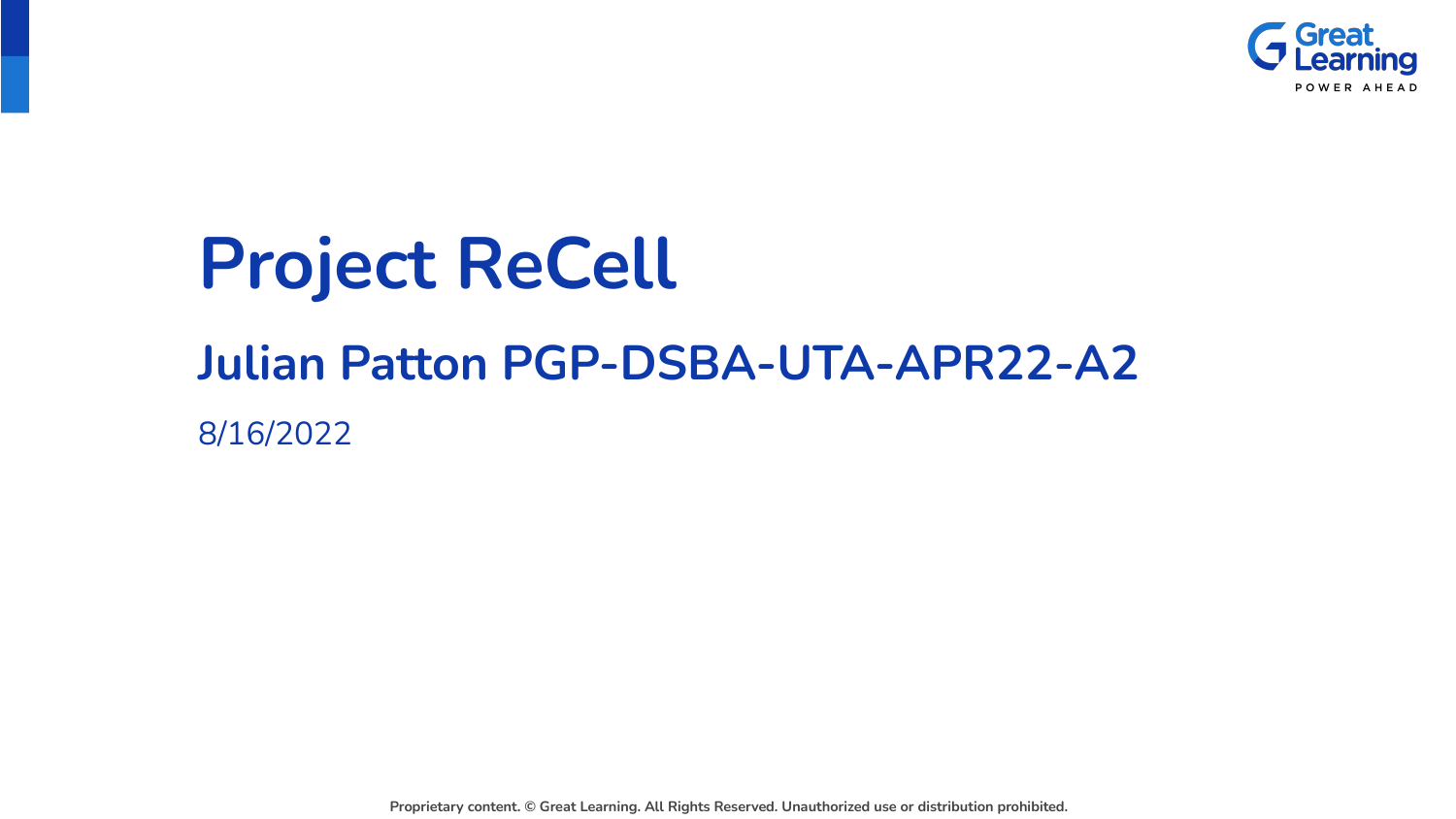

# Project ReCell
Julian Patton PGP-DSBA-UTA-APR22-A2
8/16/2022